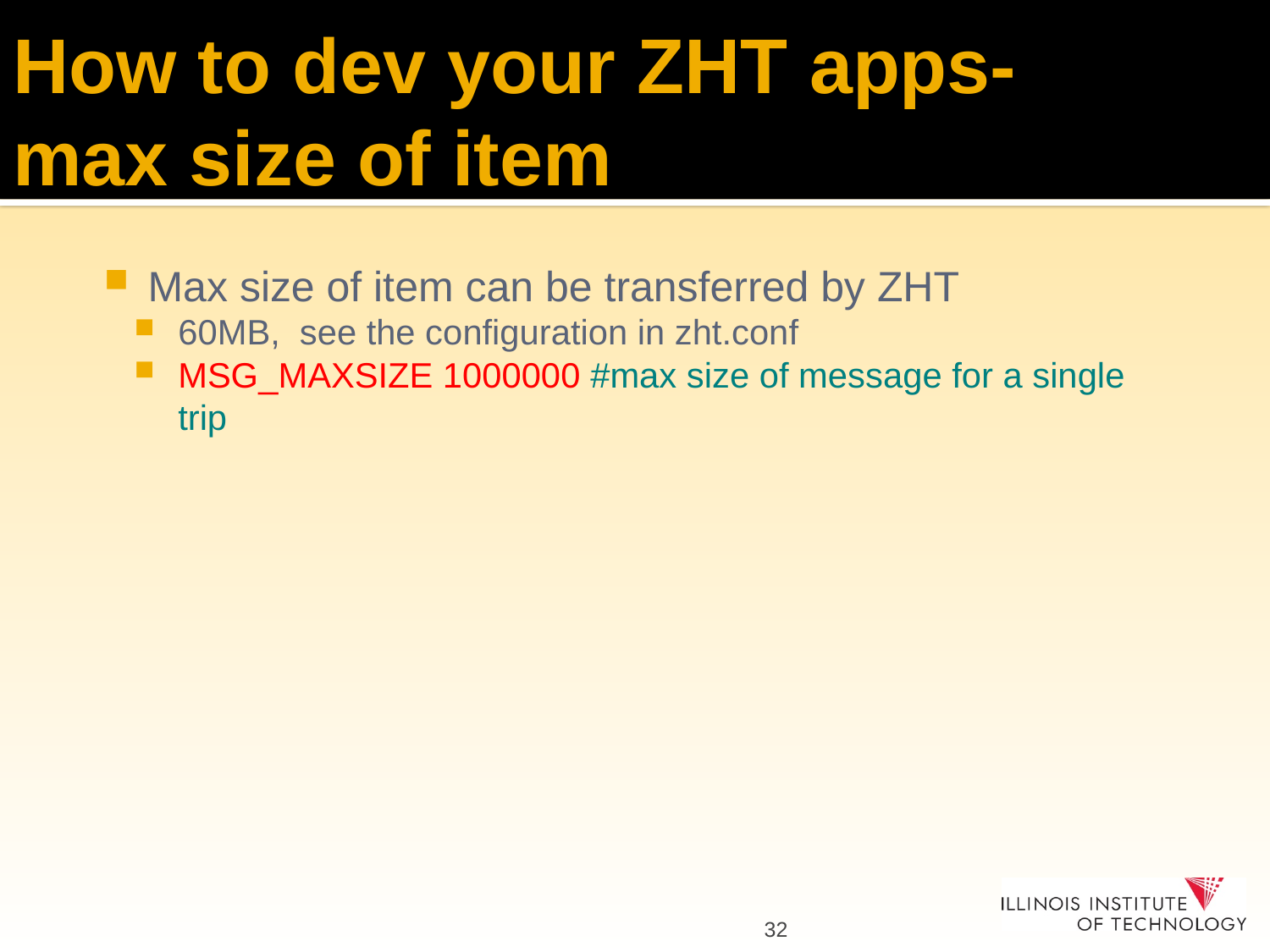

# How to dev your ZHT apps- max size of item
Max size of item can be transferred by ZHT
60MB,  see the configuration in zht.conf
MSG_MAXSIZE 1000000 #max size of message for a single trip

32